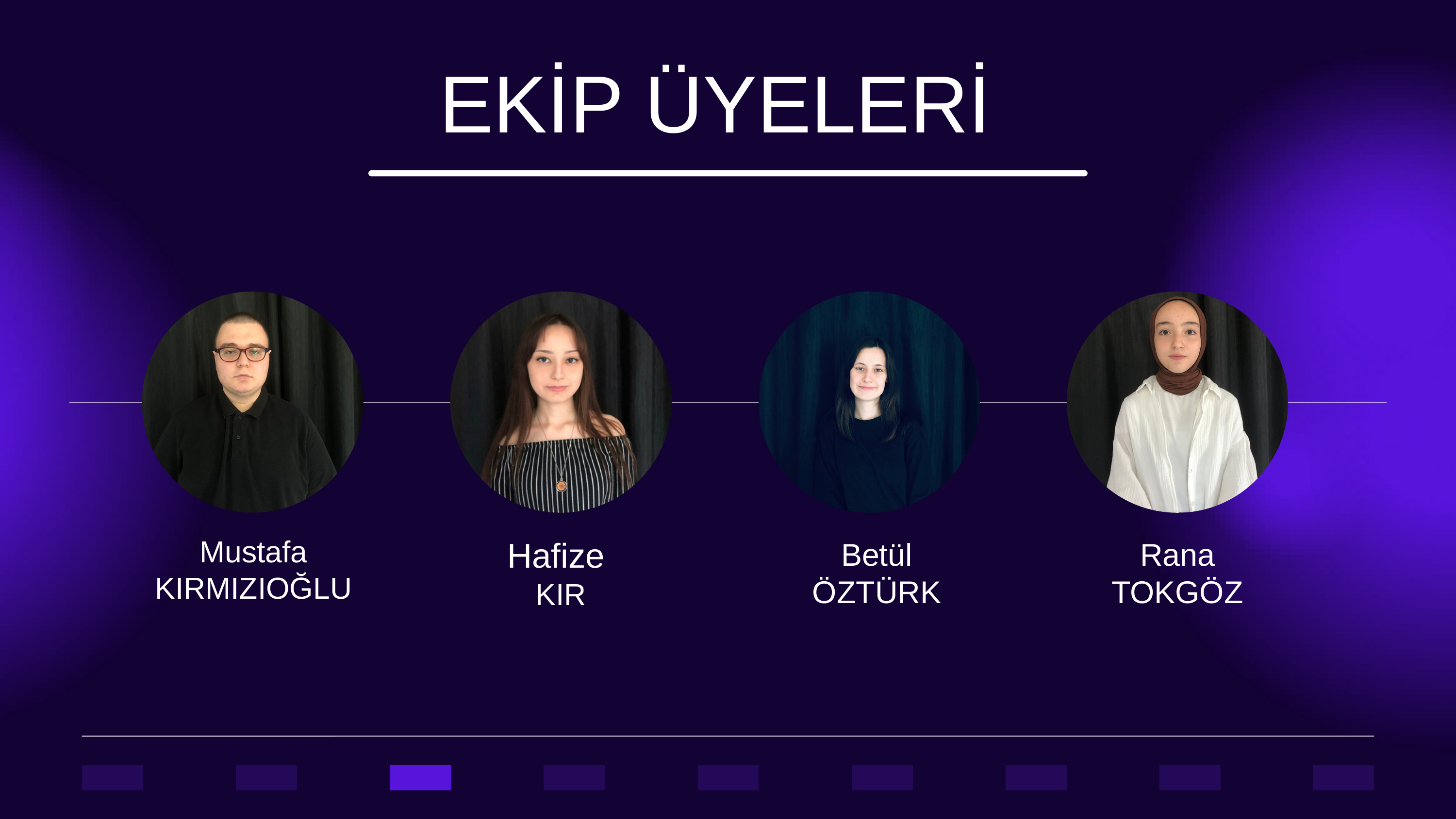

EKİP ÜYELERİ

Mustafa KIRMIZIOĞLU
Hafize
KIR
Betül ÖZTÜRK
Rana TOKGÖZ